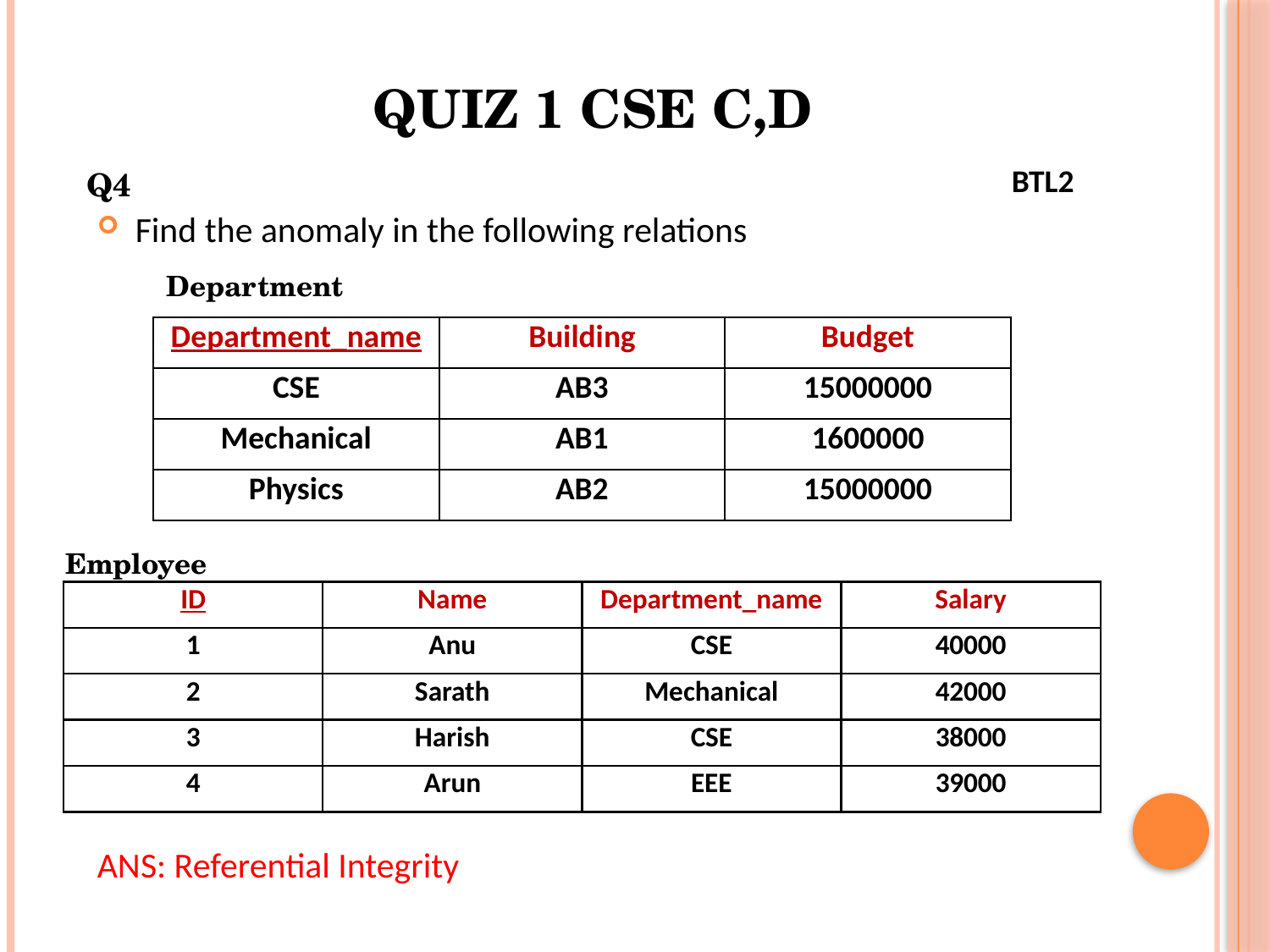

# Quiz 1 CSE C,D
BTL2
Q4
Find the anomaly in the following relations

ANS: Referential Integrity

Department
| Department\_name​ | Building​ | Budget​ |
| --- | --- | --- |
| CSE​ | AB3​ | 15000000​ |
| Mechanical​ | AB1​ | 1600000​ |
| ​Physics | AB2​ | 15000000​ |

Employee
| ID​ | Name​ | Department\_name​ | Salary​ |
| --- | --- | --- | --- |
| 1​ | Anu​ | CSE​ | 40000​ |
| 2​ | Sarath​ | Mechanical​ | 42000​ |
| 3​ | Harish​ | CSE​ | 38000​ |
| 4​ | Arun​ | EEE​ | 39000​ |